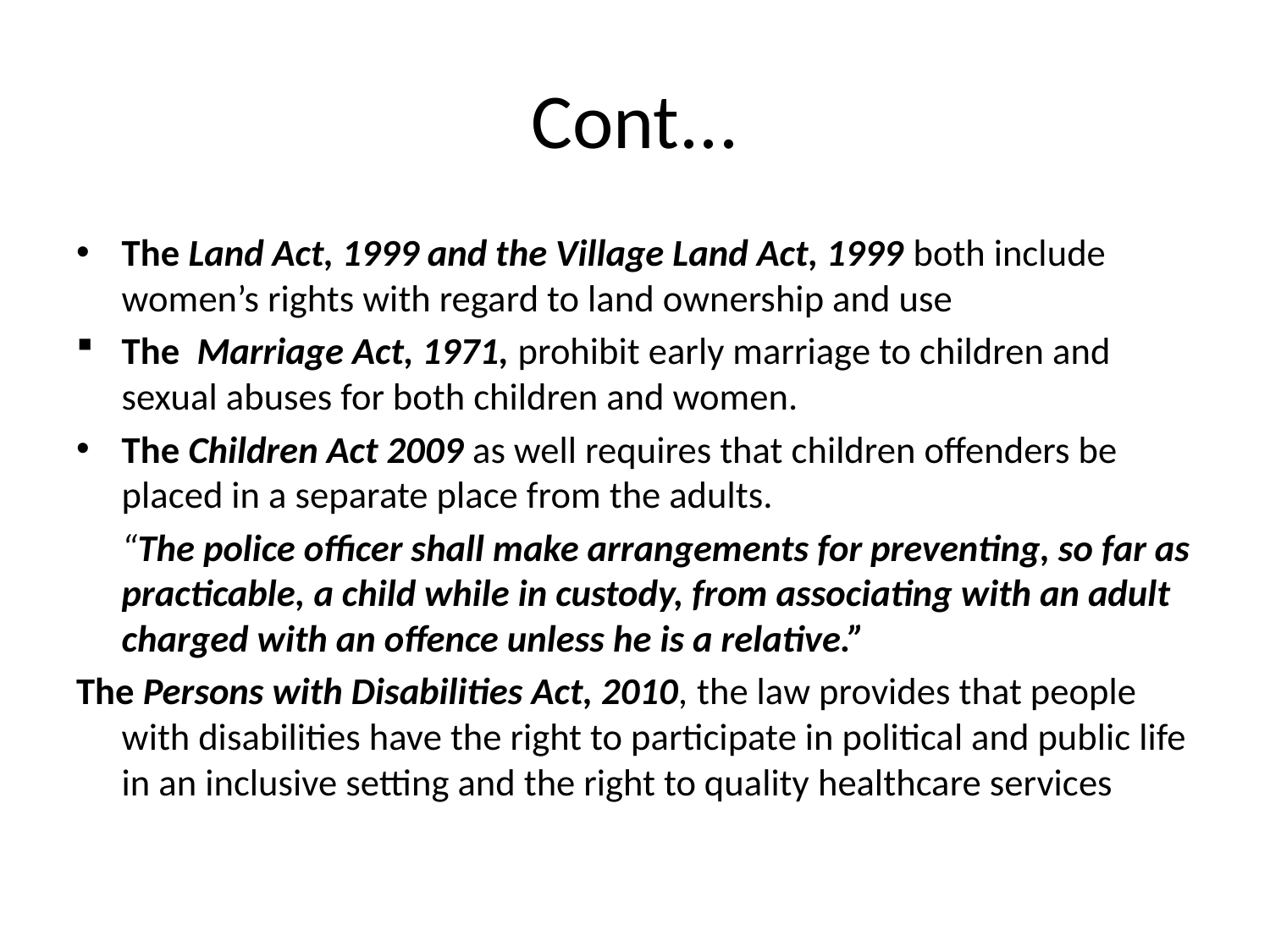

# Cont...
The Land Act, 1999 and the Village Land Act, 1999 both include women’s rights with regard to land ownership and use
The  Marriage Act, 1971, prohibit early marriage to children and sexual abuses for both children and women.
The Children Act 2009 as well requires that children offenders be placed in a separate place from the adults.
		“The police officer shall make arrangements for preventing, so far as practicable, a child while in custody, from associating with an adult charged with an offence unless he is a relative.”
The Persons with Disabilities Act, 2010, the law provides that people with disabilities have the right to participate in political and public life in an inclusive setting and the right to quality healthcare services